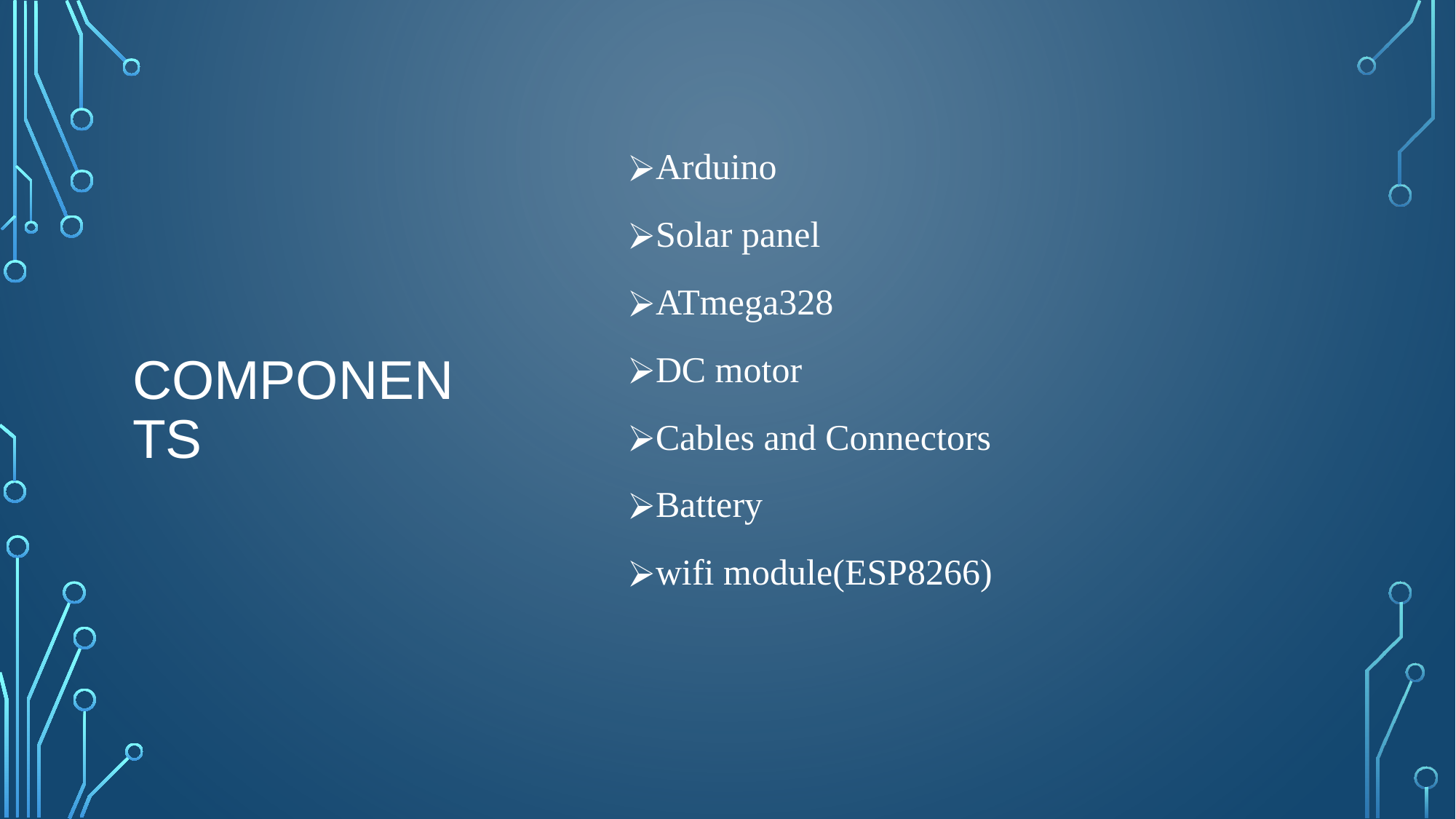

Arduino
Solar panel
ATmega328
DC motor
Cables and Connectors
Battery
wifi module(ESP8266)
# COMPONENTS